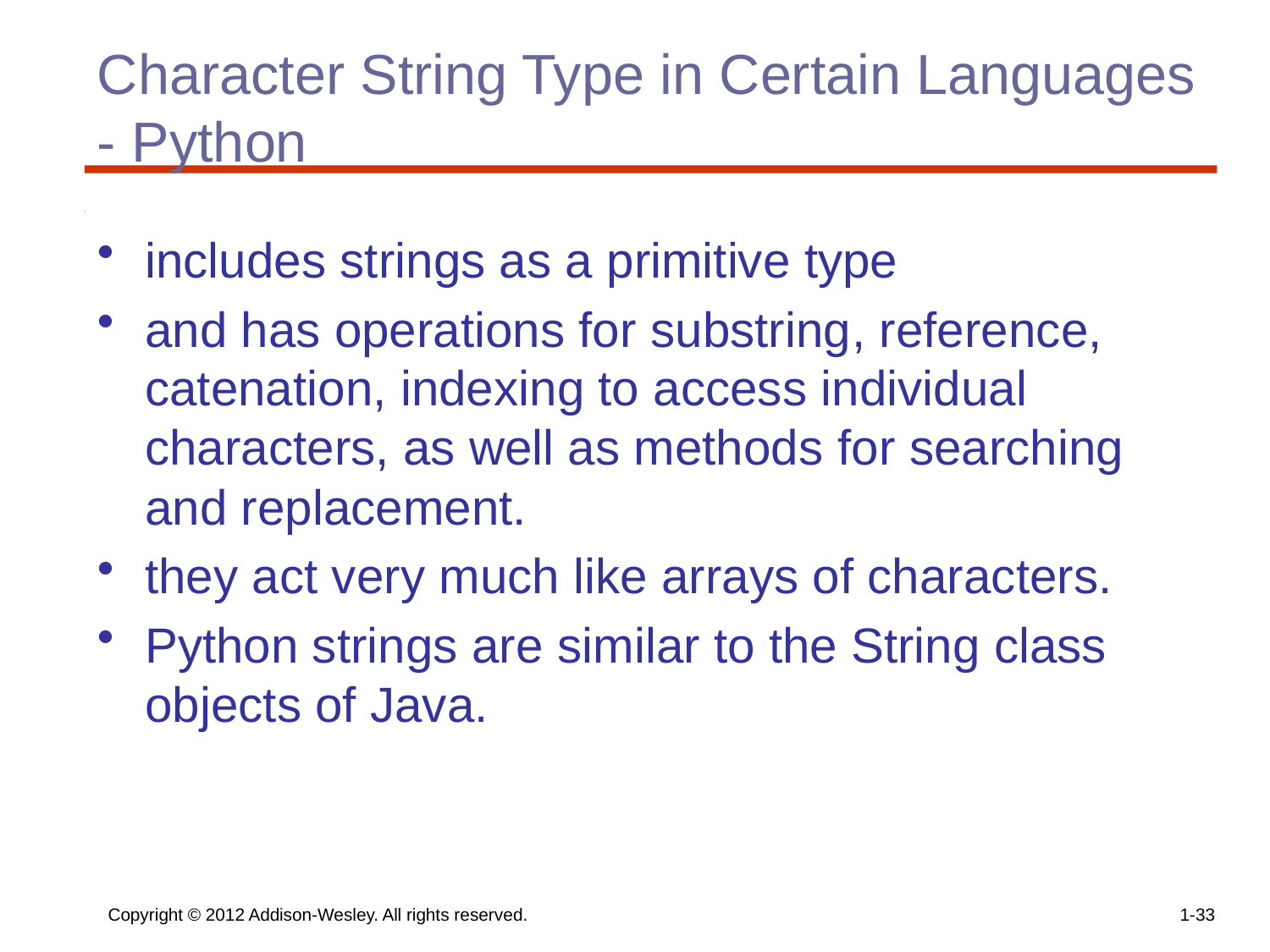

# Character String Type in Certain Languages - Python
includes strings as a primitive type
and has operations for substring, reference, catenation, indexing to access individual characters, as well as methods for searching and replacement.
they act very much like arrays of characters.
Python strings are similar to the String class objects of Java.
Copyright © 2012 Addison-Wesley. All rights reserved.
1-33